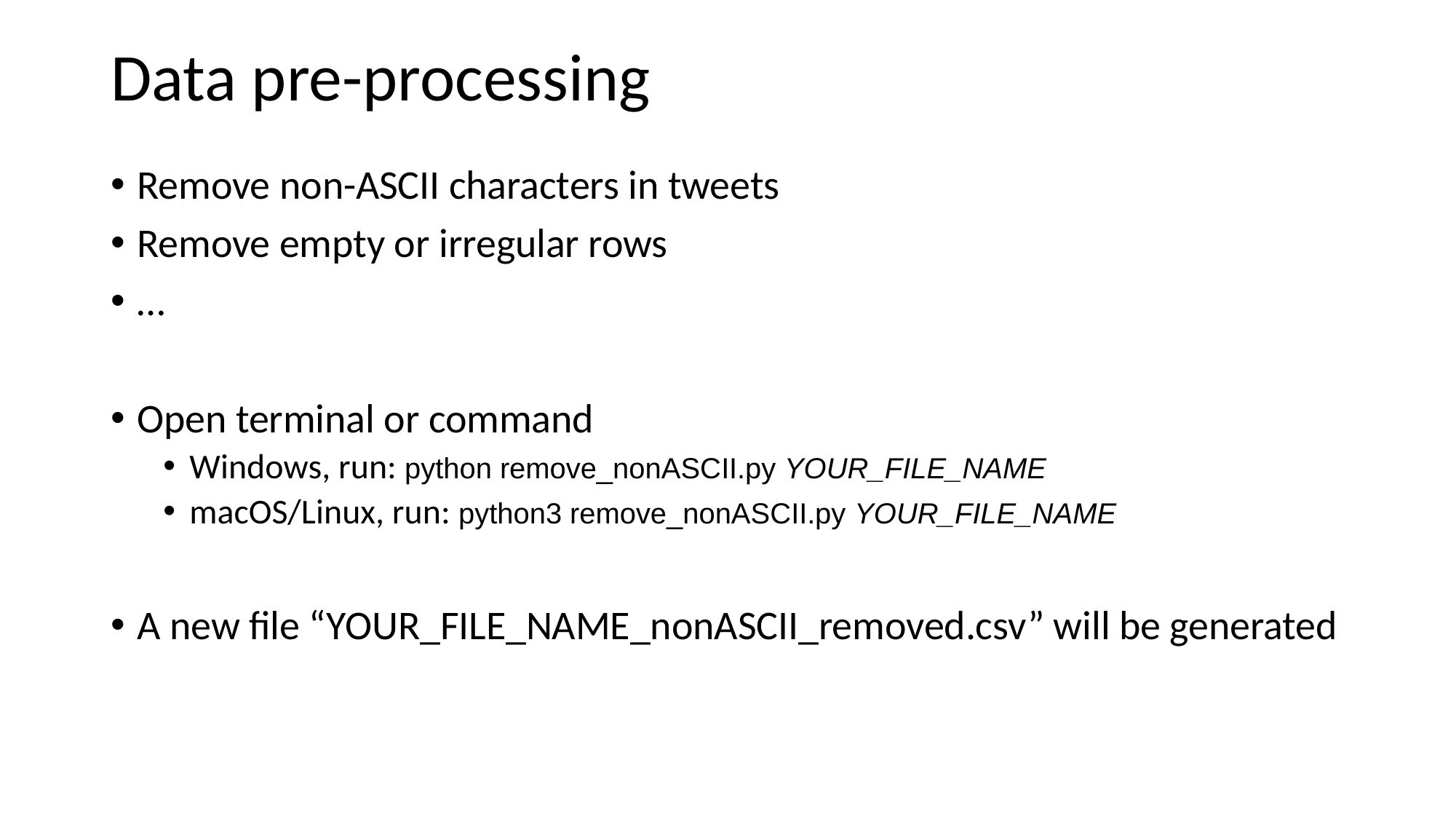

# Data pre-processing
Remove non-ASCII characters in tweets
Remove empty or irregular rows
…

Open terminal or command
Windows, run: python remove_nonASCII.py YOUR_FILE_NAME
macOS/Linux, run: python3 remove_nonASCII.py YOUR_FILE_NAME

A new file “YOUR_FILE_NAME_nonASCII_removed.csv” will be generated